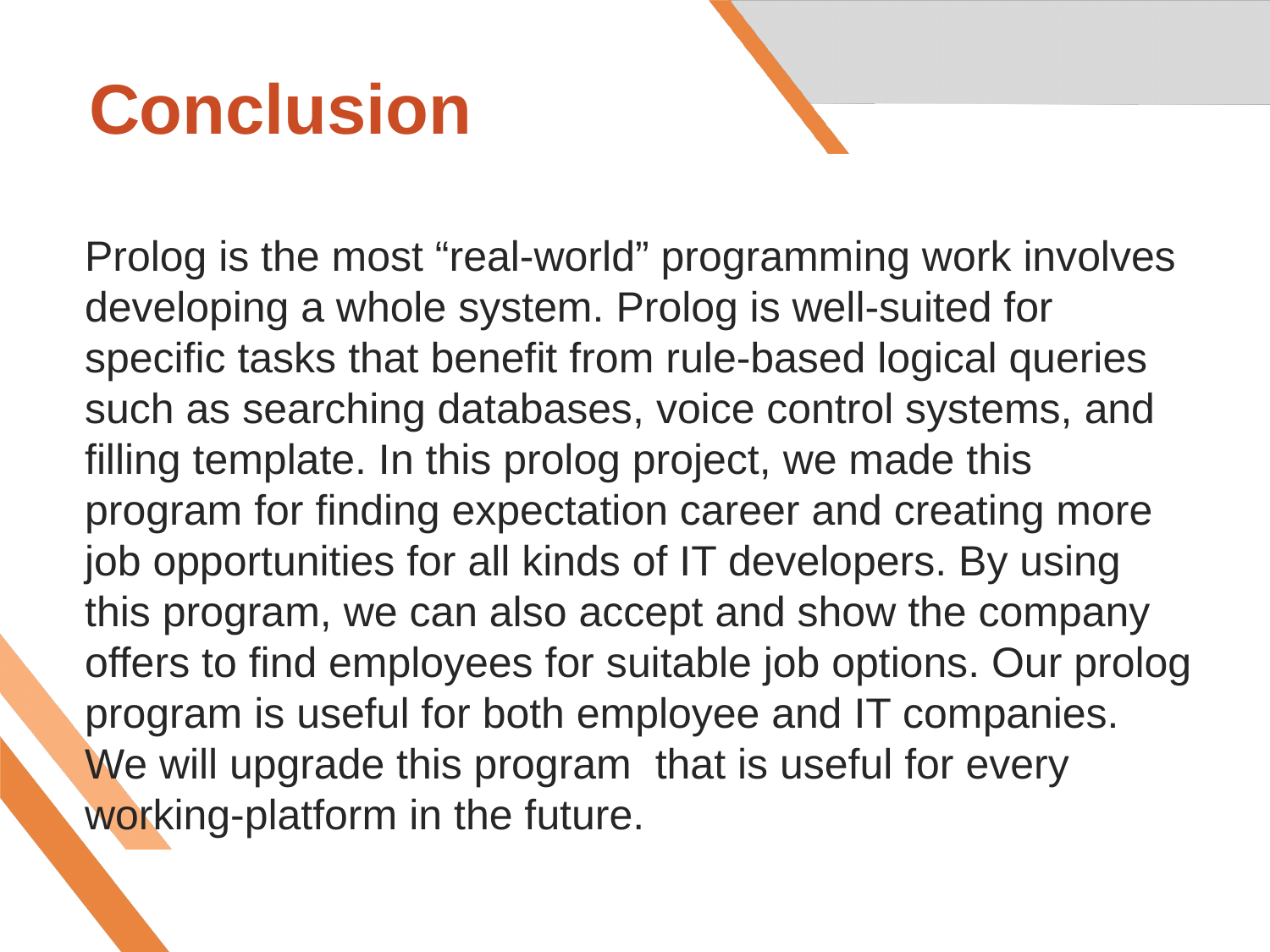

# Conclusion
Prolog is the most “real-world” programming work involves developing a whole system. Prolog is well-suited for specific tasks that benefit from rule-based logical queries such as searching databases, voice control systems, and filling template. In this prolog project, we made this program for finding expectation career and creating more job opportunities for all kinds of IT developers. By using this program, we can also accept and show the company offers to find employees for suitable job options. Our prolog program is useful for both employee and IT companies. We will upgrade this program  that is useful for every working-platform in the future.